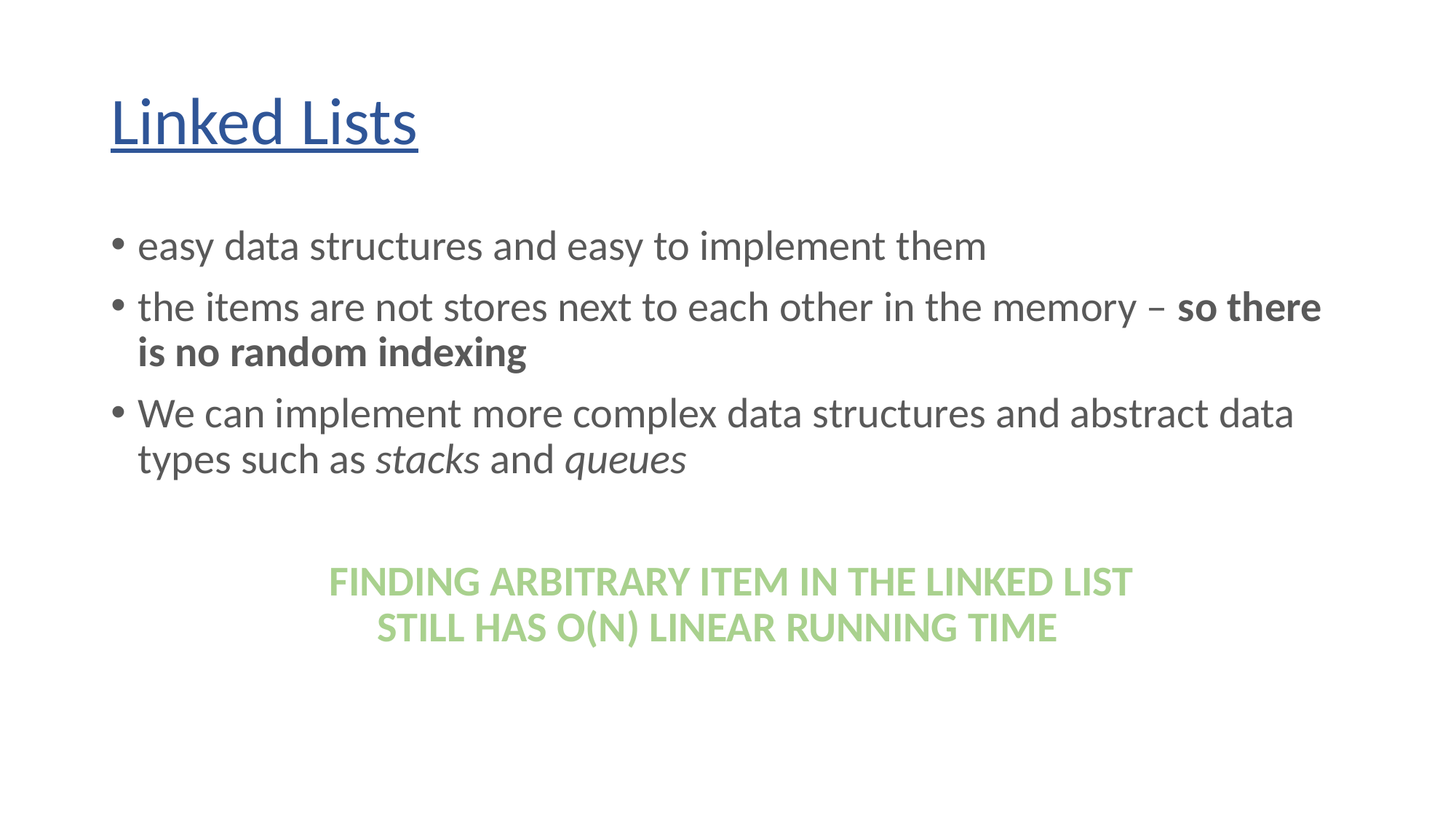

# Linked Lists
easy data structures and easy to implement them
the items are not stores next to each other in the memory – so there is no random indexing
We can implement more complex data structures and abstract data types such as stacks and queues

		FINDING ARBITRARY ITEM IN THE LINKED LIST
		     STILL HAS O(N) LINEAR RUNNING TIME